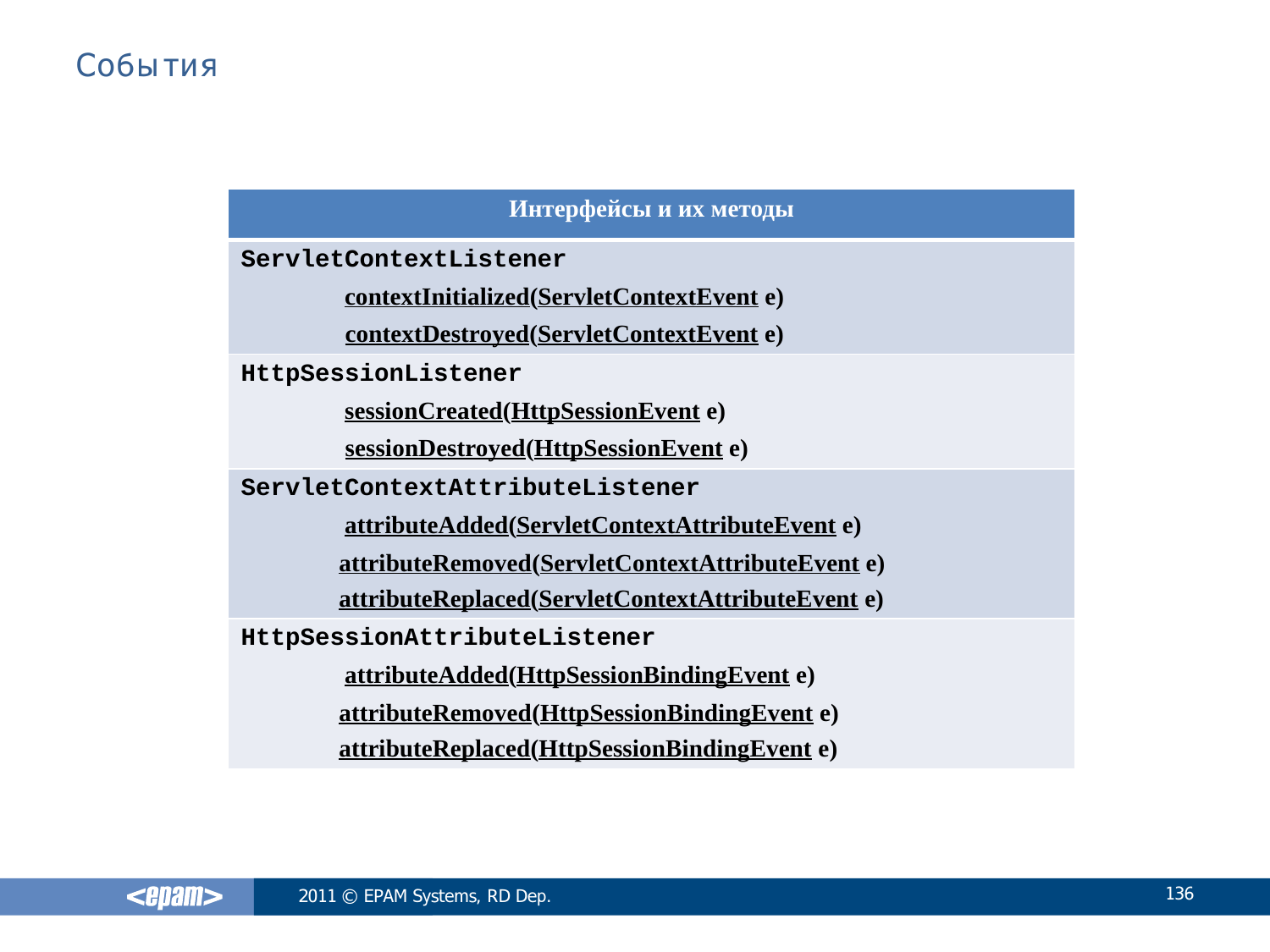

# События
| Интерфейсы и их методы |
| --- |
| ServletContextListener contextInitialized(ServletContextEvent e) contextDestroyed(ServletContextEvent e) |
| HttpSessionListener sessionCreated(HttpSessionEvent e) sessionDestroyed(HttpSessionEvent e) |
| ServletContextAttributeListener attributeAdded(ServletContextAttributeEvent e) attributeRemoved(ServletContextAttributeEvent e) attributeReplaced(ServletContextAttributeEvent e) |
| HttpSessionAttributeListener attributeAdded(HttpSessionBindingEvent e) attributeRemoved(HttpSessionBindingEvent e) attributeReplaced(HttpSessionBindingEvent e) |
136
2011 © EPAM Systems, RD Dep.